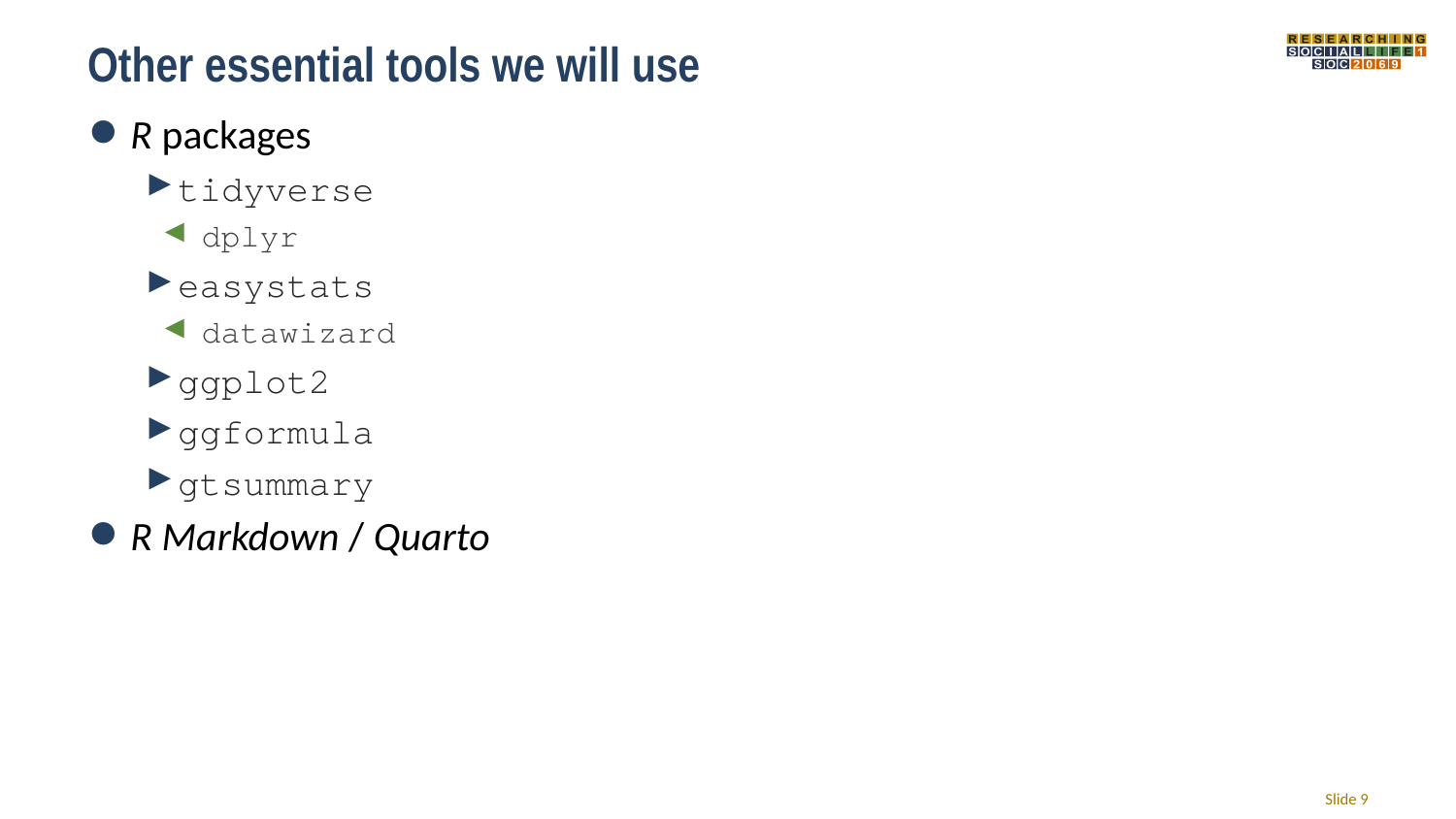

# Other essential tools we will use
R packages
tidyverse
dplyr
easystats
datawizard
ggplot2
ggformula
gtsummary
R Markdown / Quarto
Slide 9